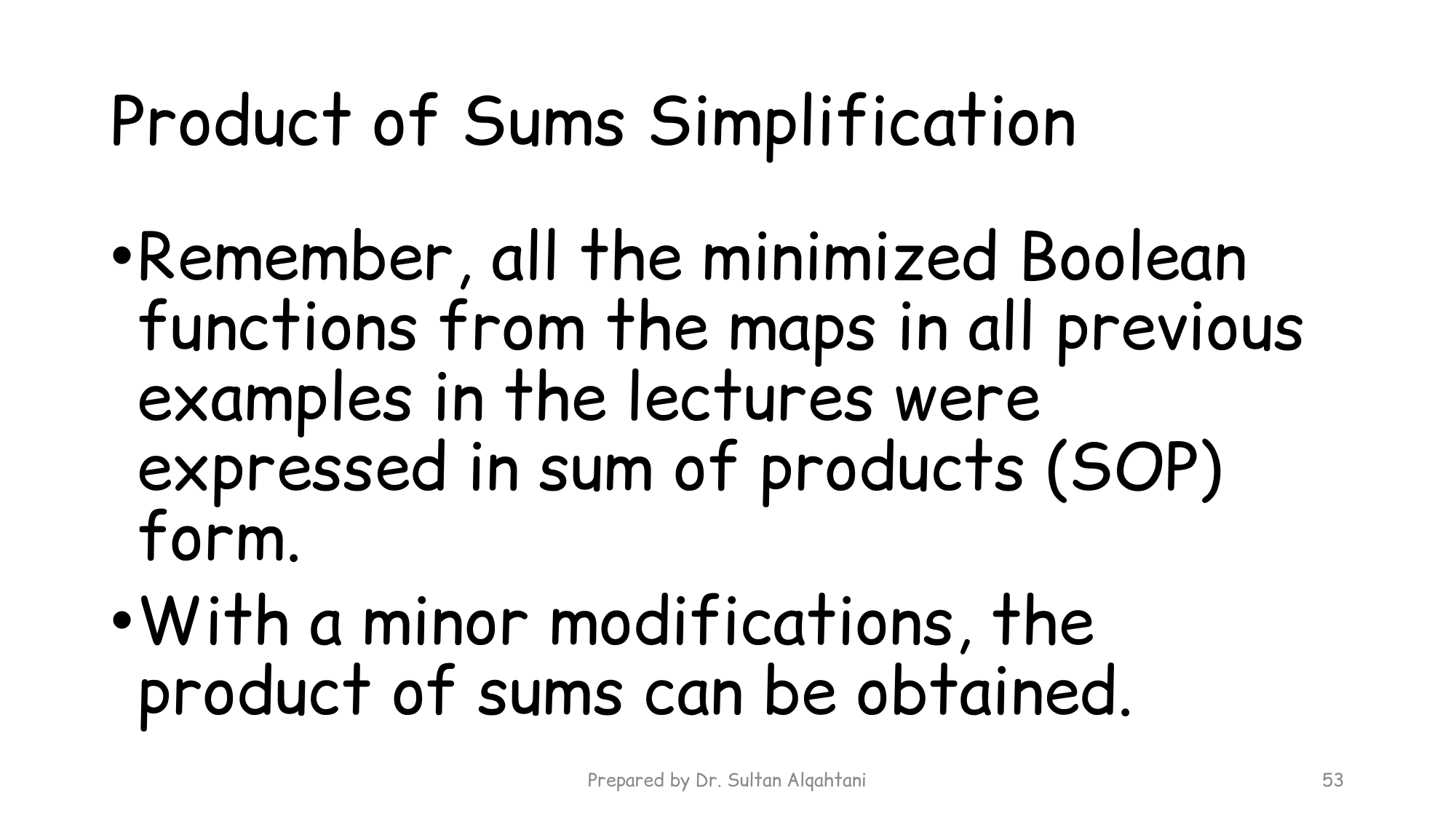

# Product of Sums Simplification
Remember, all the minimized Boolean functions from the maps in all previous examples in the lectures were expressed in sum of products (SOP) form.
With a minor modifications, the product of sums can be obtained.
Prepared by Dr. Sultan Alqahtani
53